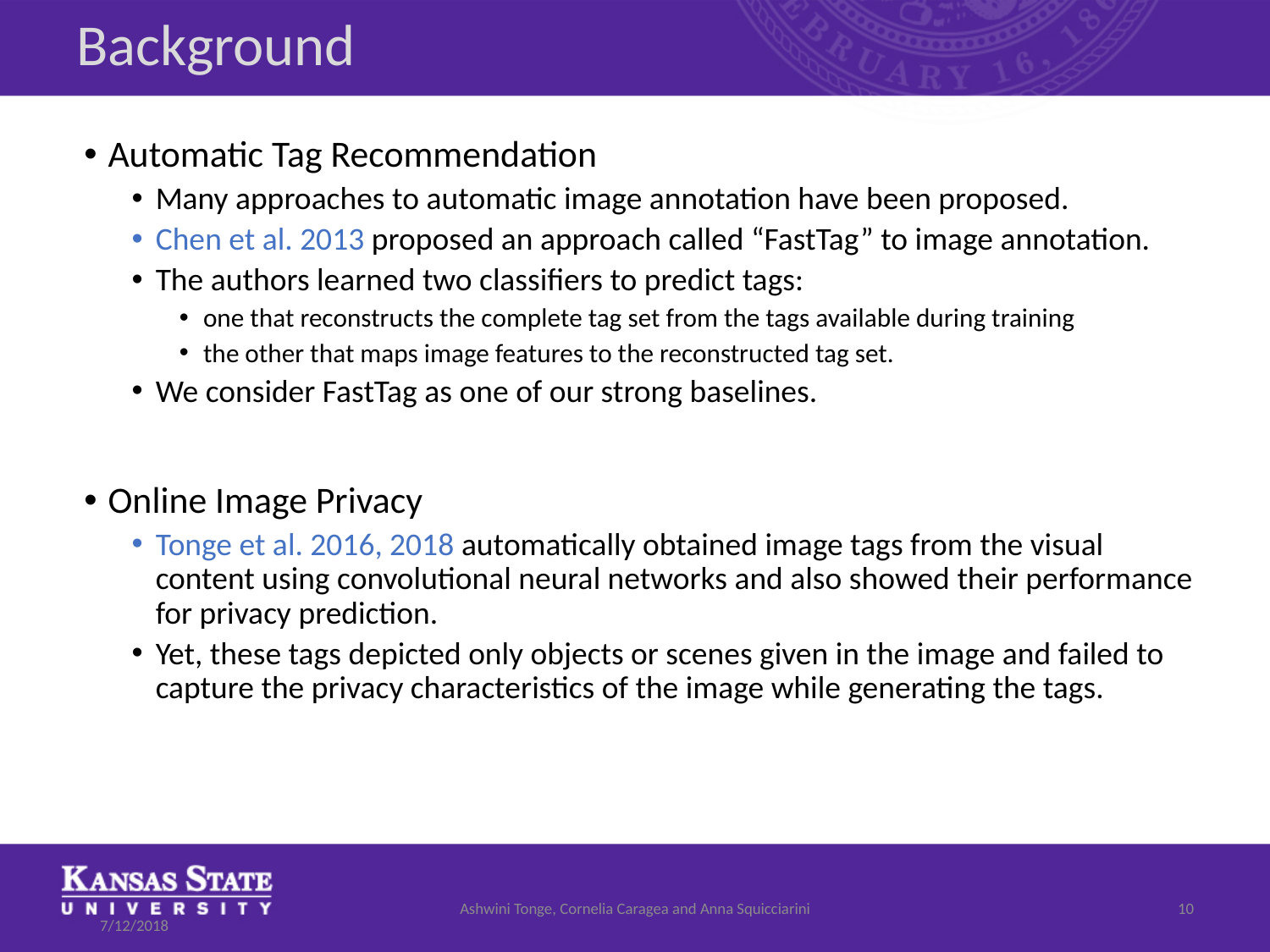

# Background
Automatic Tag Recommendation
Many approaches to automatic image annotation have been proposed.
Chen et al. 2013 proposed an approach called “FastTag” to image annotation.
The authors learned two classifiers to predict tags:
one that reconstructs the complete tag set from the tags available during training
the other that maps image features to the reconstructed tag set.
We consider FastTag as one of our strong baselines.

Online Image Privacy
Tonge et al. 2016, 2018 automatically obtained image tags from the visual content using convolutional neural networks and also showed their performance for privacy prediction.
Yet, these tags depicted only objects or scenes given in the image and failed to capture the privacy characteristics of the image while generating the tags.

Ashwini Tonge, Cornelia Caragea and Anna Squicciarini
10
7/12/2018